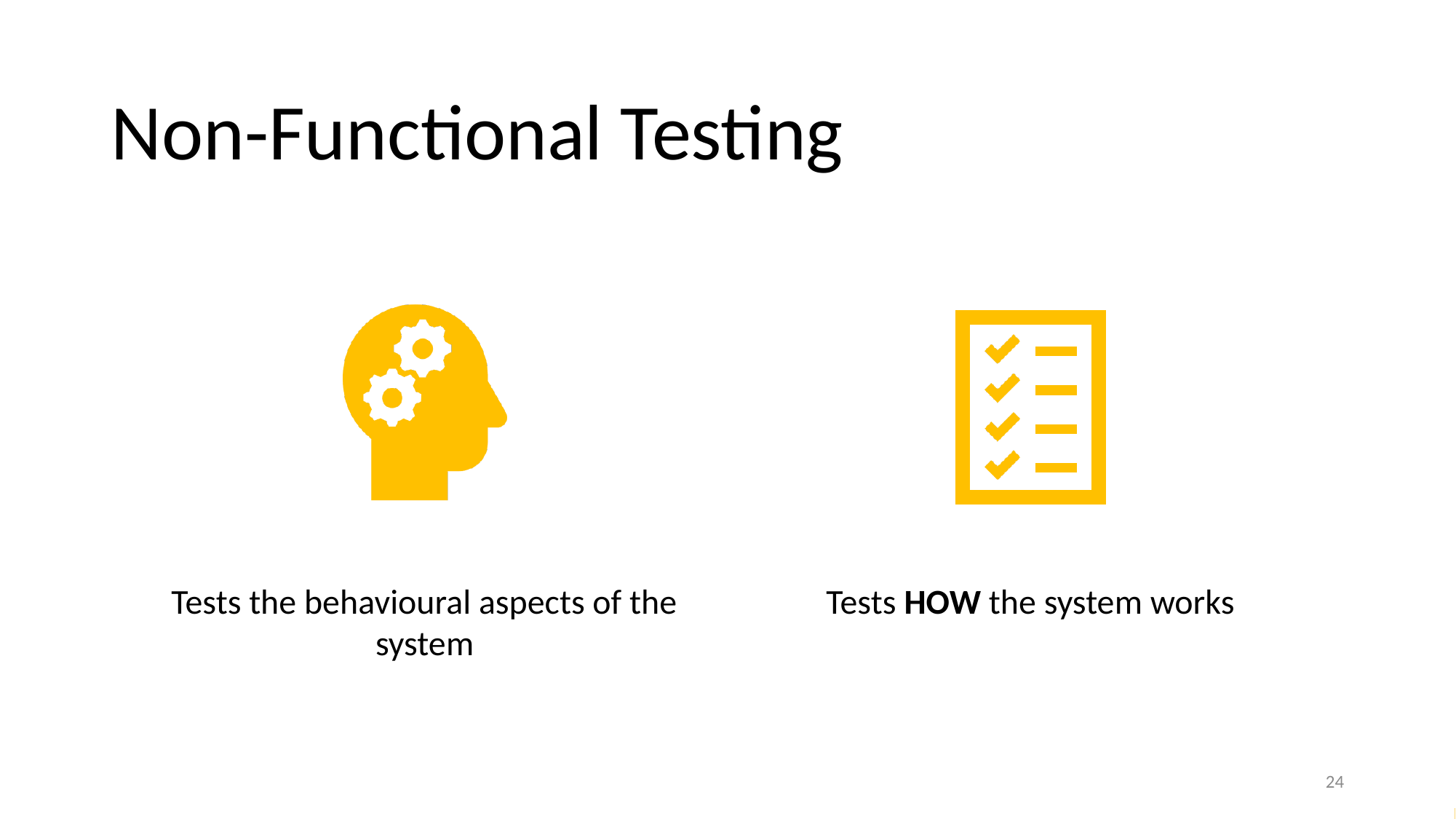

# Non-Functional Testing
Tests the behavioural aspects of the system
Tests HOW the system works

24